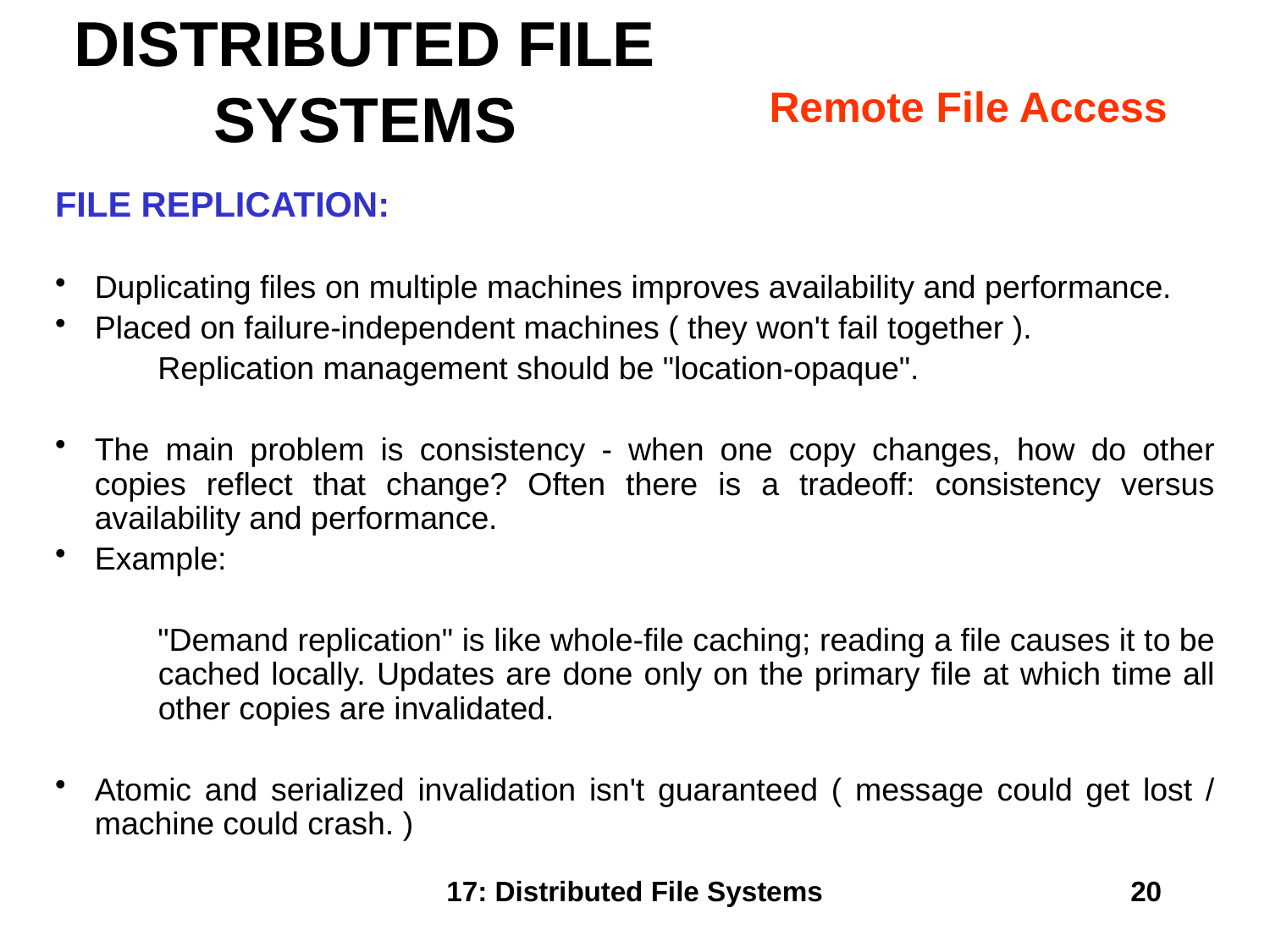

# DISTRIBUTED FILE SYSTEMS
Remote File Access
FILE REPLICATION:

Duplicating files on multiple machines improves availability and performance.
Placed on failure-independent machines ( they won't fail together ).
Replication management should be "location-opaque".

The main problem is consistency - when one copy changes, how do other copies reflect that change? Often there is a tradeoff: consistency versus availability and performance.
Example:

"Demand replication" is like whole-file caching; reading a file causes it to be cached locally. Updates are done only on the primary file at which time all other copies are invalidated.

Atomic and serialized invalidation isn't guaranteed ( message could get lost / machine could crash. )
17: Distributed File Systems
20